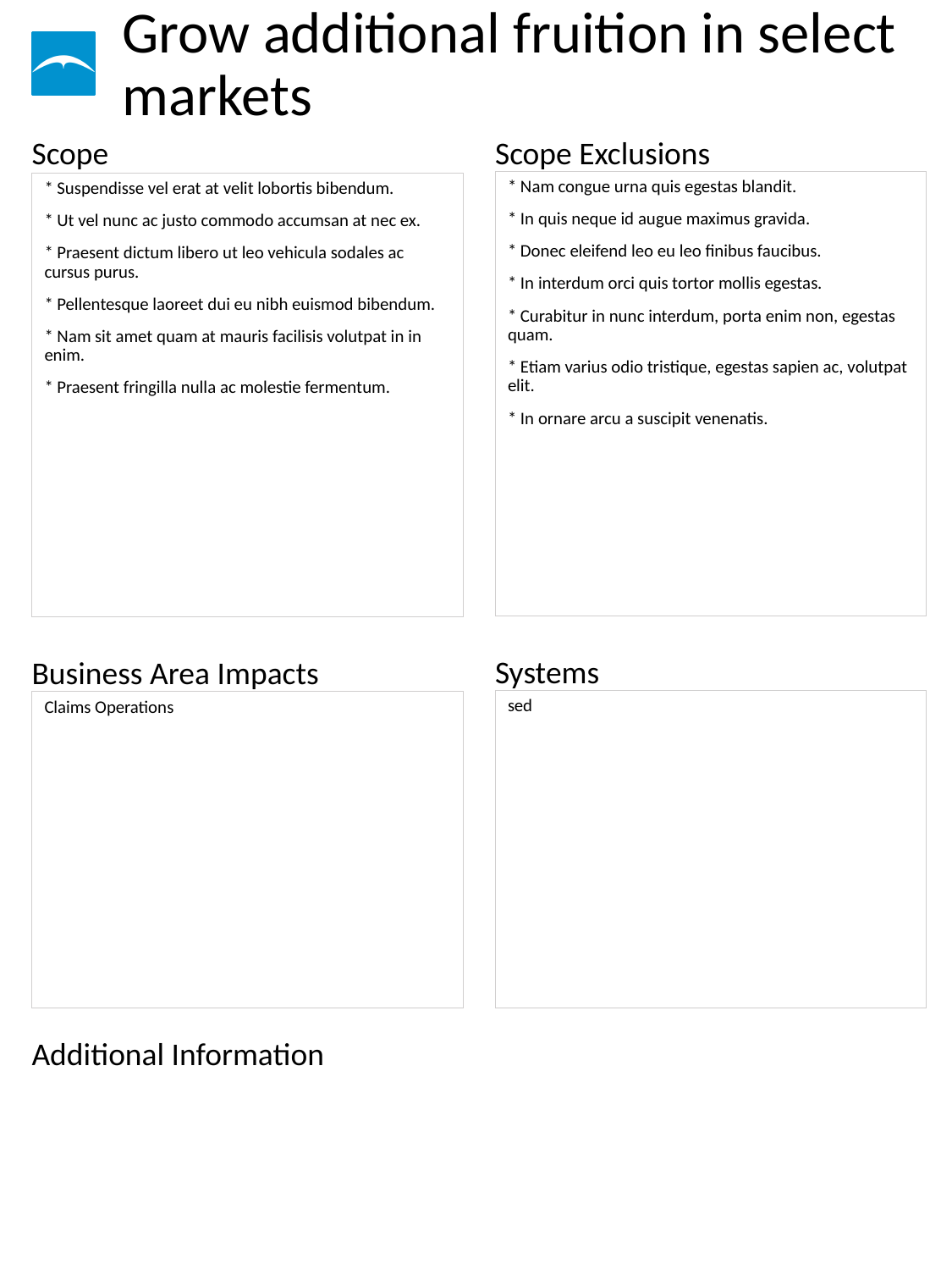

# Grow additional fruition in select markets
* Nam congue urna quis egestas blandit.
* In quis neque id augue maximus gravida.
* Donec eleifend leo eu leo finibus faucibus.
* In interdum orci quis tortor mollis egestas.
* Curabitur in nunc interdum, porta enim non, egestas quam.
* Etiam varius odio tristique, egestas sapien ac, volutpat elit.
* In ornare arcu a suscipit venenatis.
* Suspendisse vel erat at velit lobortis bibendum.
* Ut vel nunc ac justo commodo accumsan at nec ex.
* Praesent dictum libero ut leo vehicula sodales ac cursus purus.
* Pellentesque laoreet dui eu nibh euismod bibendum.
* Nam sit amet quam at mauris facilisis volutpat in in enim.
* Praesent fringilla nulla ac molestie fermentum.
sed
Claims Operations